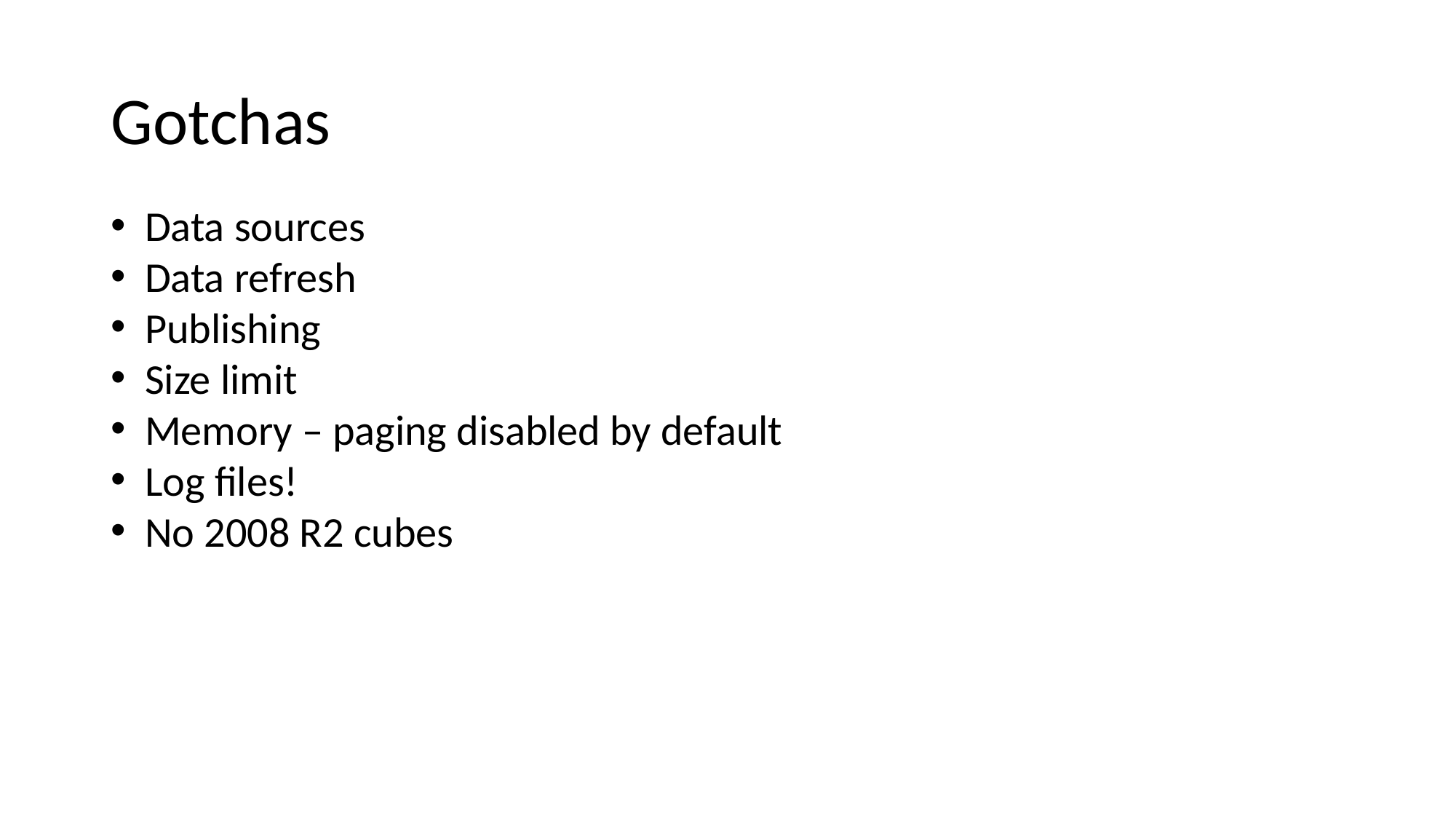

# Gotchas
Data sources
Data refresh
Publishing
Size limit
Memory – paging disabled by default
Log files!
No 2008 R2 cubes